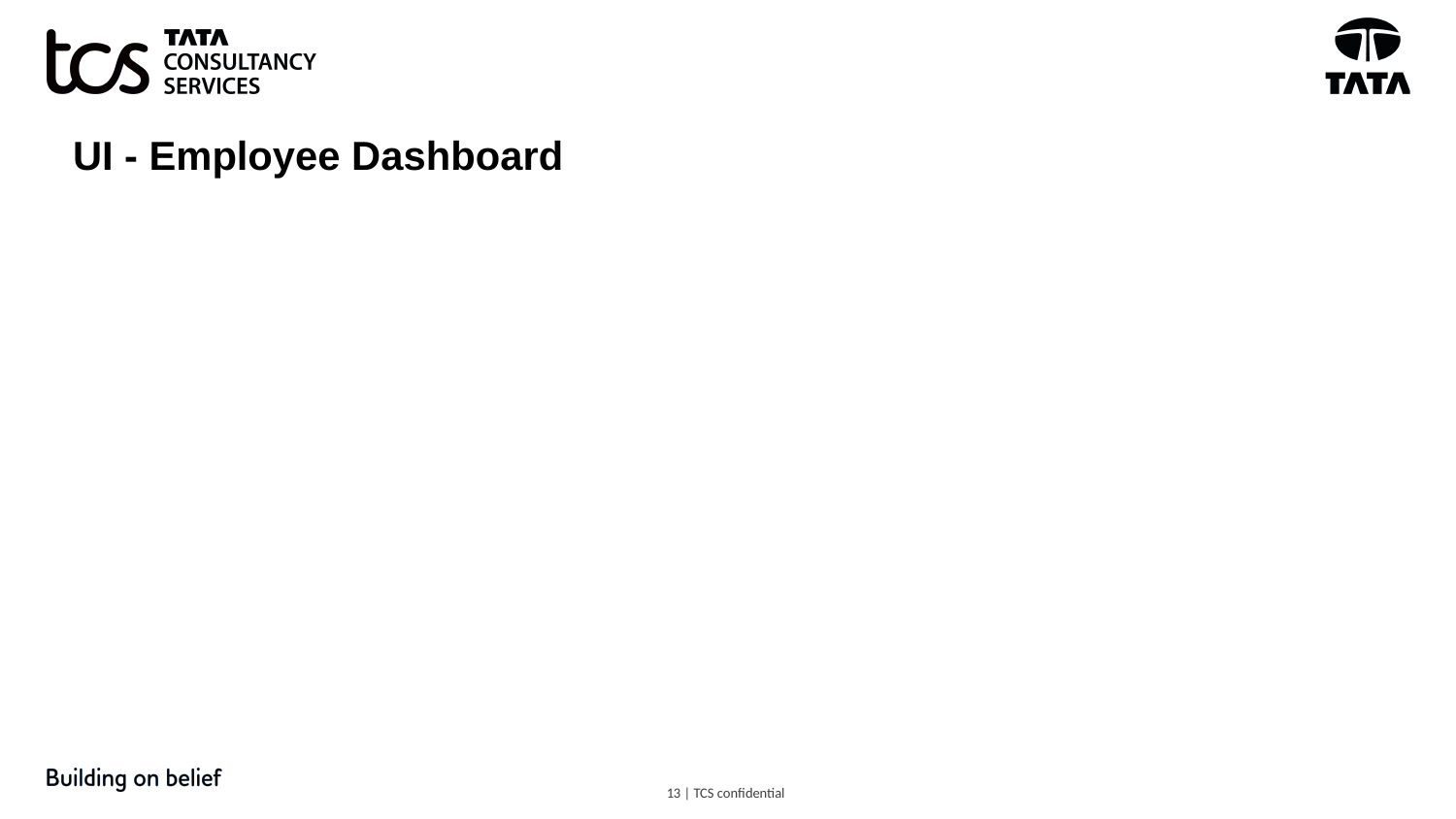

UI - Employee Dashboard
13 | TCS confidential